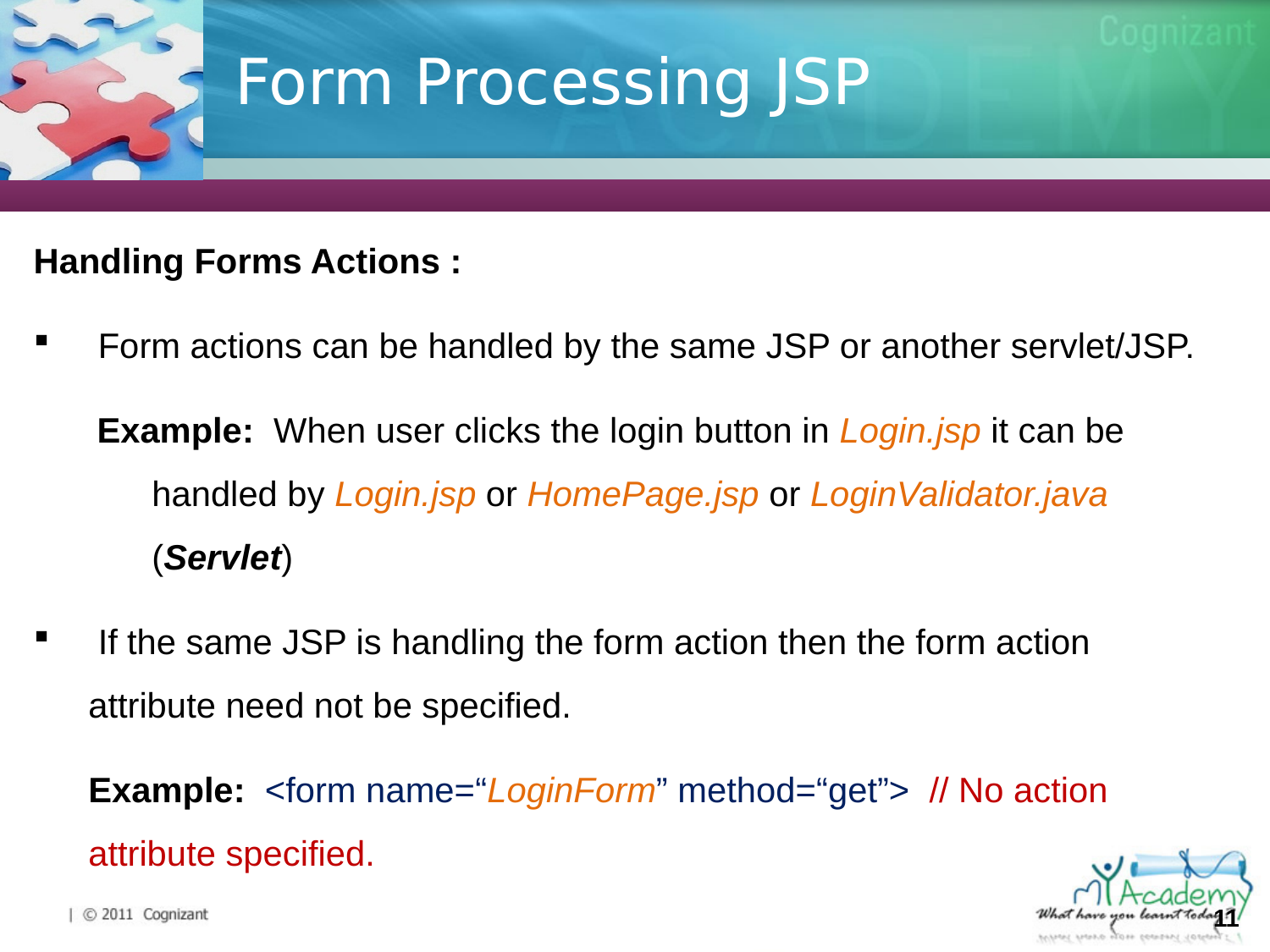

# Form Processing JSP
Handling Forms Actions :
 Form actions can be handled by the same JSP or another servlet/JSP.
Example:  When user clicks the login button in Login.jsp it can be handled by Login.jsp or HomePage.jsp or LoginValidator.java (Servlet)
 If the same JSP is handling the form action then the form action attribute need not be specified.
 	Example:  <form name=“LoginForm” method=“get”>  // No action attribute specified.
11